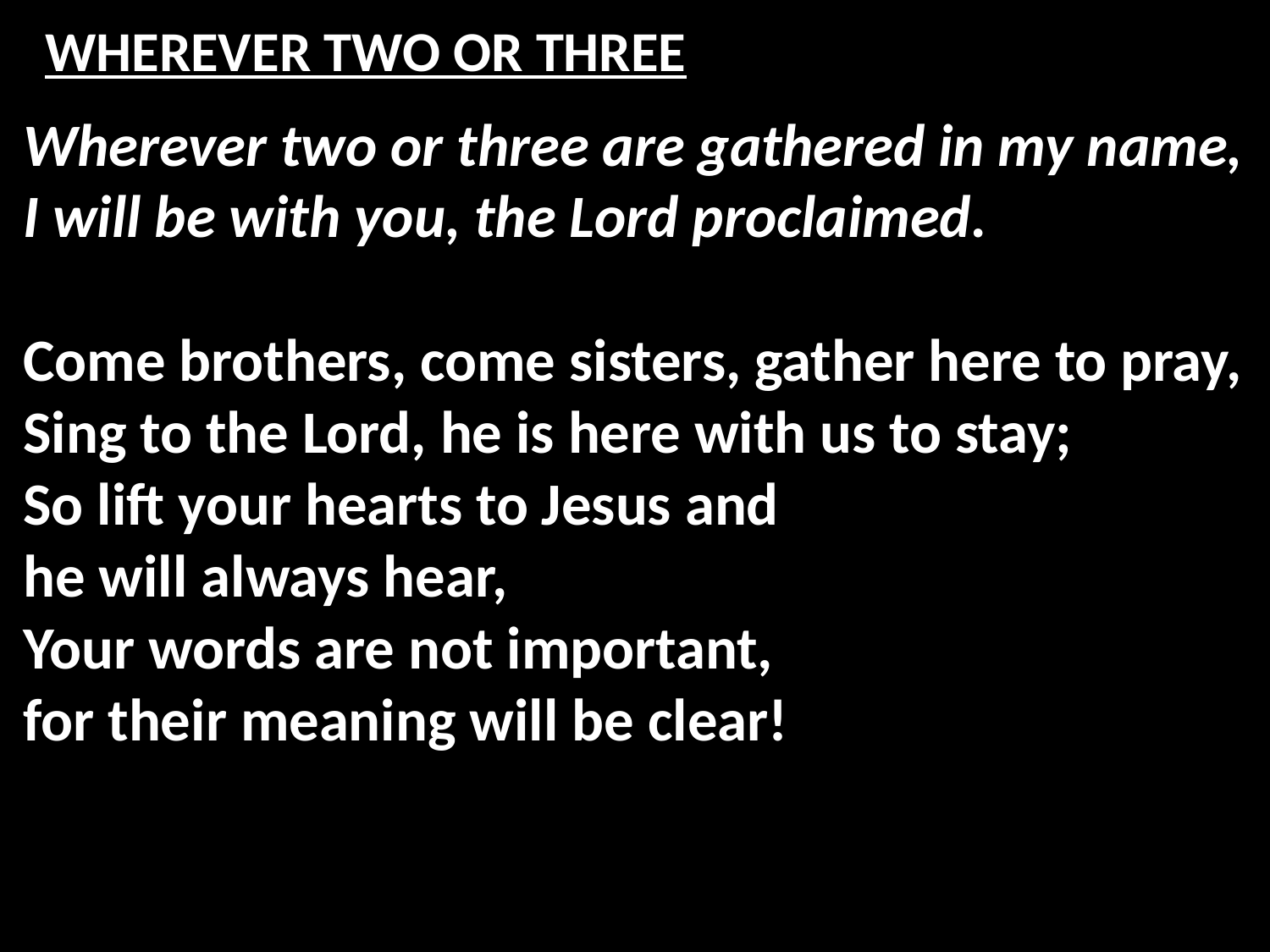

# WHEREVER TWO OR THREE
Wherever two or three are gathered in my name,
I will be with you, the Lord proclaimed.

Come brothers, come sisters, gather here to pray,
Sing to the Lord, he is here with us to stay;
So lift your hearts to Jesus and
he will always hear,
Your words are not important,
for their meaning will be clear!